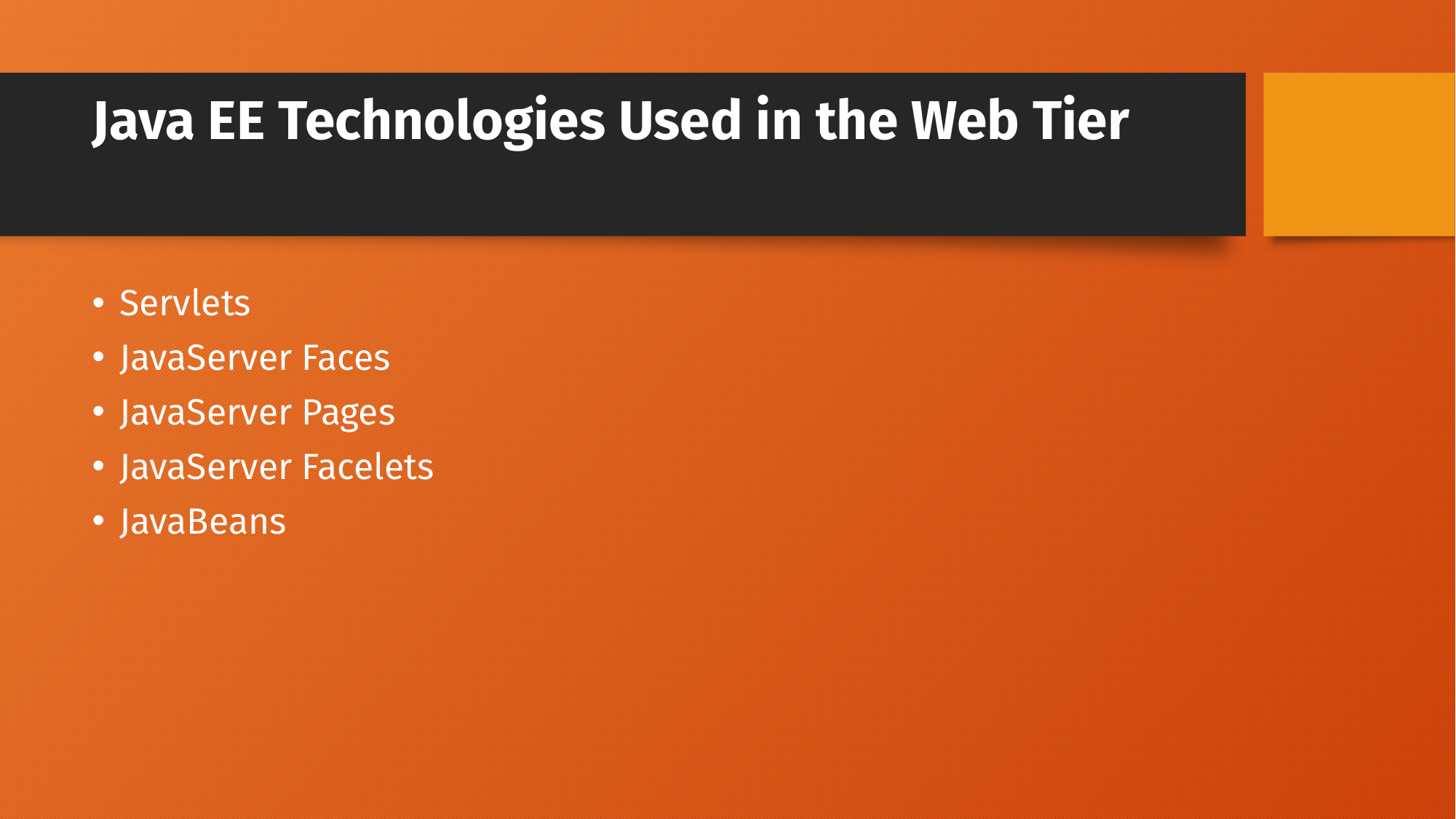

# Java EE Technologies Used in the Web Tier
Servlets
JavaServer Faces
JavaServer Pages
JavaServer Facelets
JavaBeans